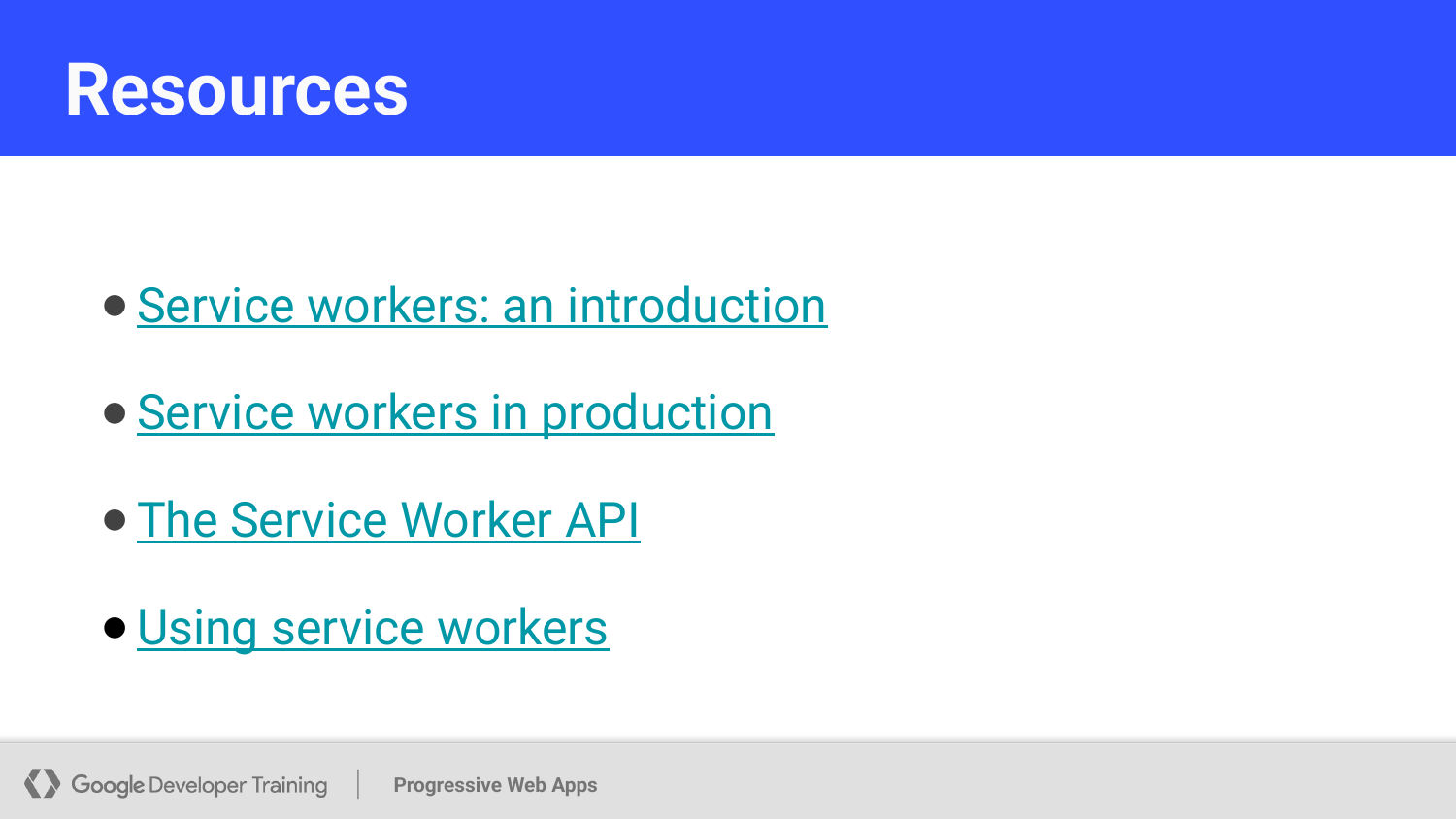

# Resources
Service workers: an introduction
Service workers in production
The Service Worker API
Using service workers